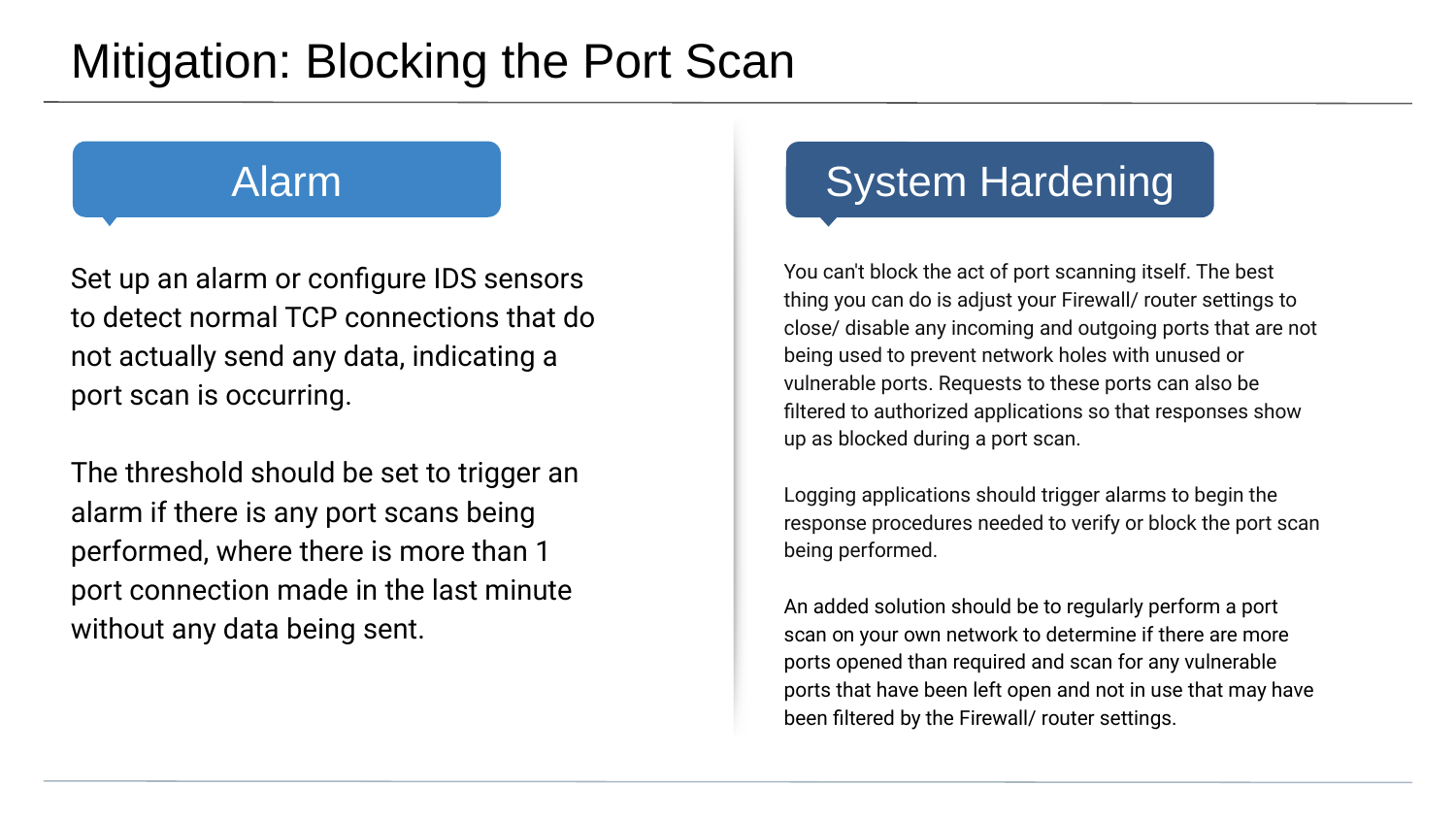

# Mitigation: Blocking the Port Scan
Set up an alarm or configure IDS sensors to detect normal TCP connections that do not actually send any data, indicating a port scan is occurring.

The threshold should be set to trigger an alarm if there is any port scans being performed, where there is more than 1 port connection made in the last minute without any data being sent.
You can't block the act of port scanning itself. The best thing you can do is adjust your Firewall/ router settings to close/ disable any incoming and outgoing ports that are not being used to prevent network holes with unused or vulnerable ports. Requests to these ports can also be filtered to authorized applications so that responses show up as blocked during a port scan.

Logging applications should trigger alarms to begin the response procedures needed to verify or block the port scan being performed.

An added solution should be to regularly perform a port scan on your own network to determine if there are more ports opened than required and scan for any vulnerable ports that have been left open and not in use that may have been filtered by the Firewall/ router settings.